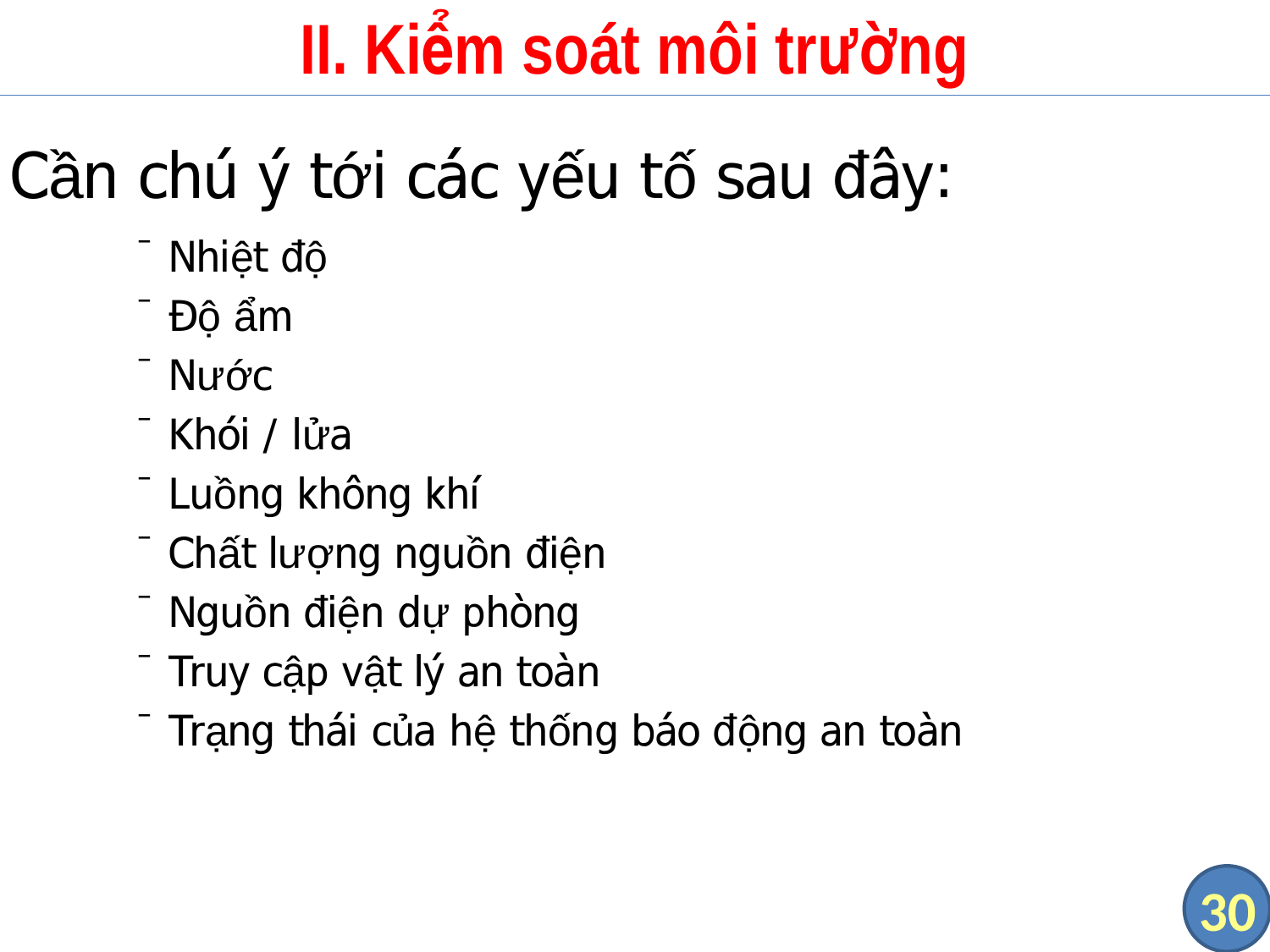

# II. Kiểm soát môi trường
Cần chú ý tới các yếu tố sau đây:
Nhiệt độ
Độ ẩm
Nước
Khói / lửa
Luồng không khí
Chất lượng nguồn điện
Nguồn điện dự phòng
Truy cập vật lý an toàn
Trạng thái của hệ thống báo động an toàn

30